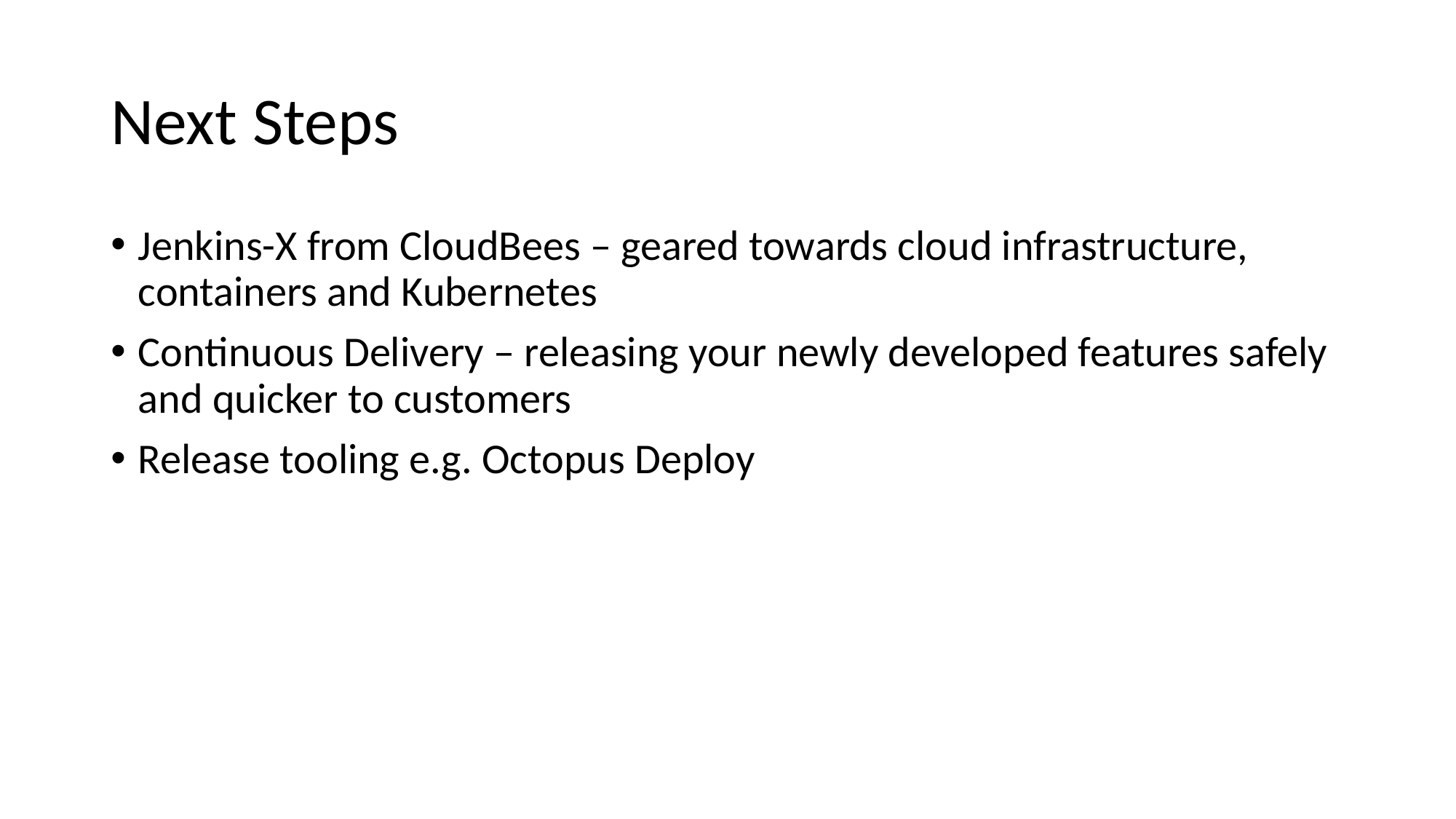

# Next Steps
Jenkins-X from CloudBees – geared towards cloud infrastructure, containers and Kubernetes
Continuous Delivery – releasing your newly developed features safely and quicker to customers
Release tooling e.g. Octopus Deploy